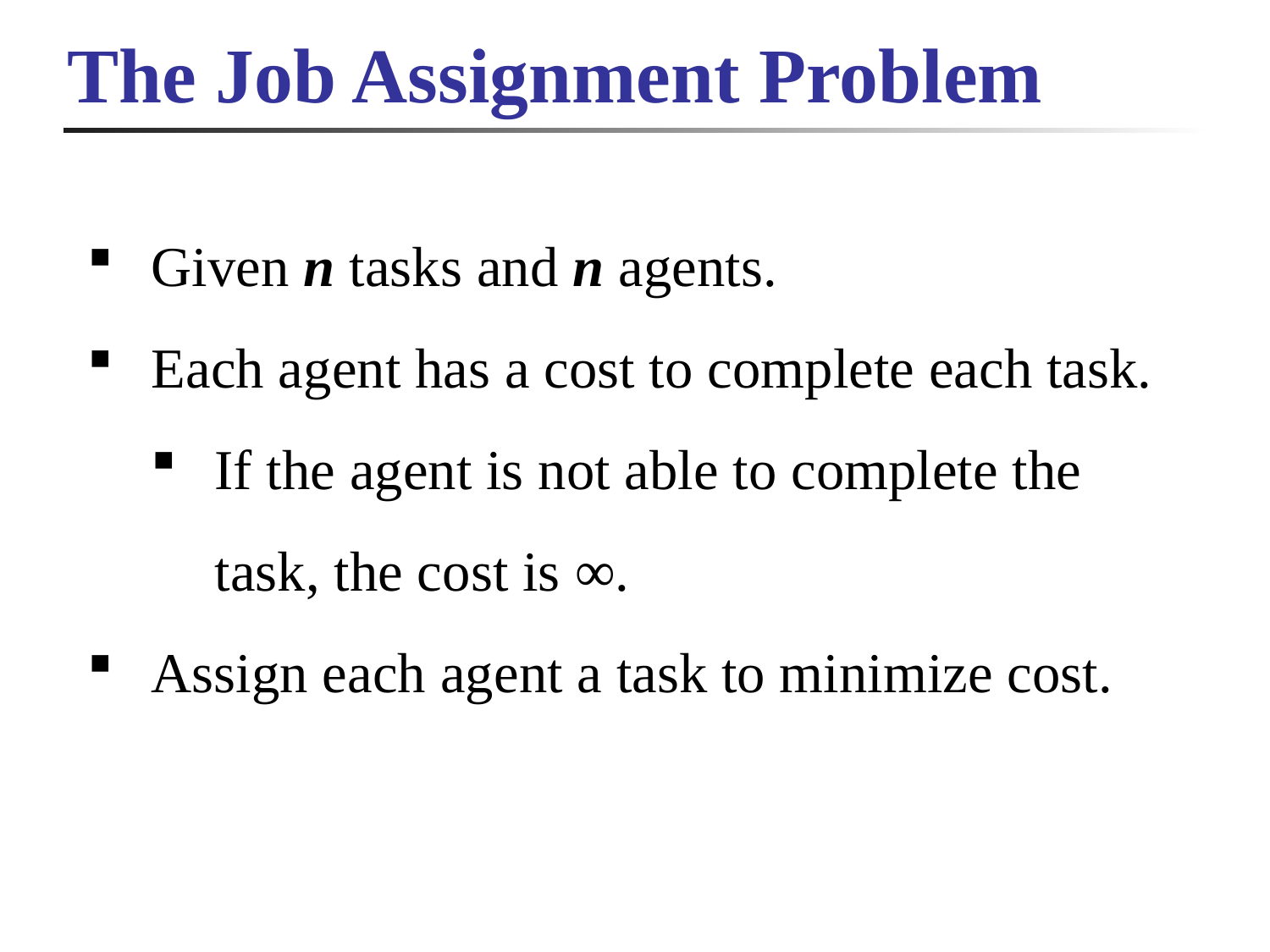

# The Job Assignment Problem
Given n tasks and n agents.
Each agent has a cost to complete each task.
If the agent is not able to complete the task, the cost is ∞.
Assign each agent a task to minimize cost.